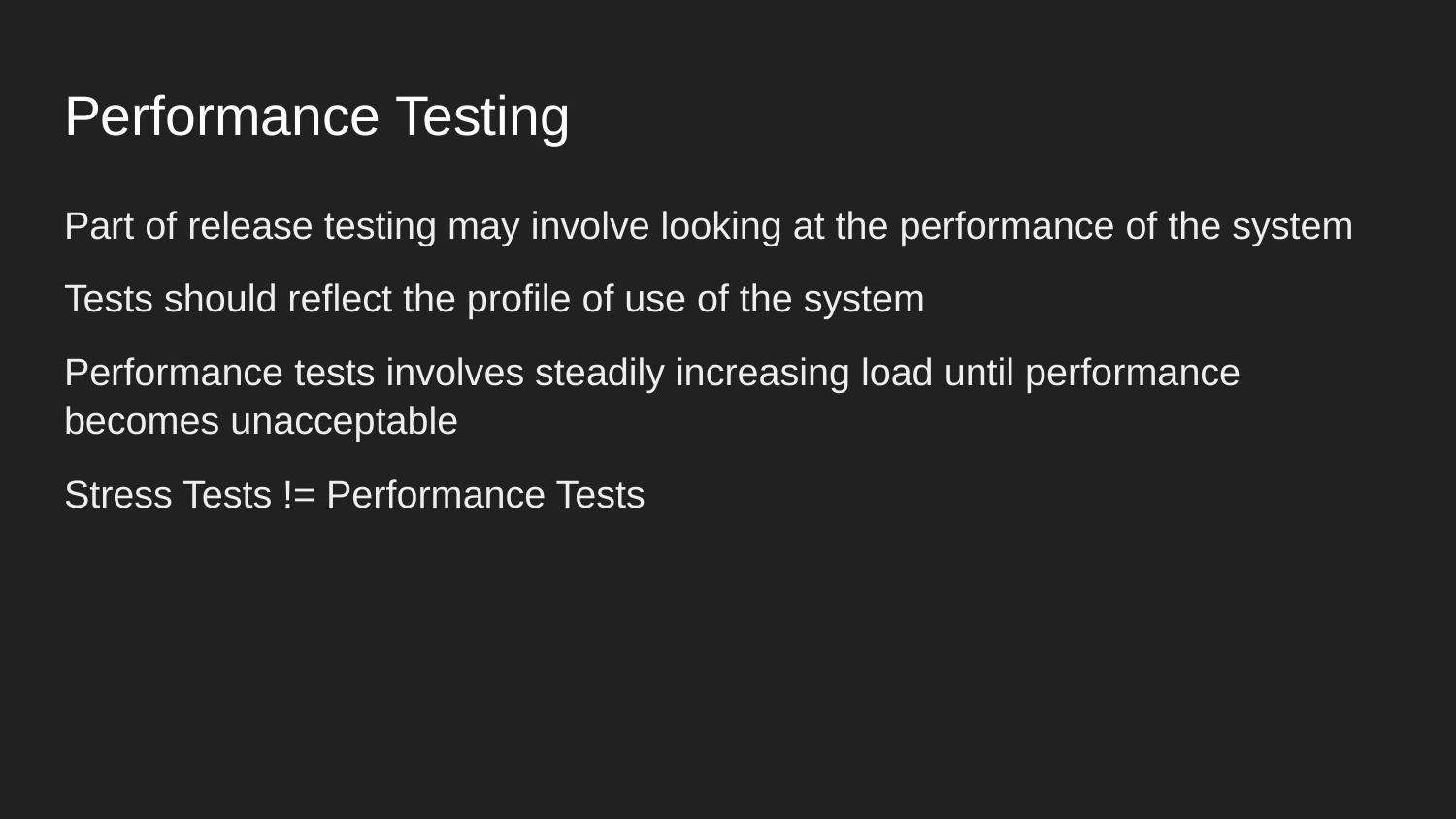

# Performance Testing
Part of release testing may involve looking at the performance of the system
Tests should reflect the profile of use of the system
Performance tests involves steadily increasing load until performance becomes unacceptable
Stress Tests != Performance Tests